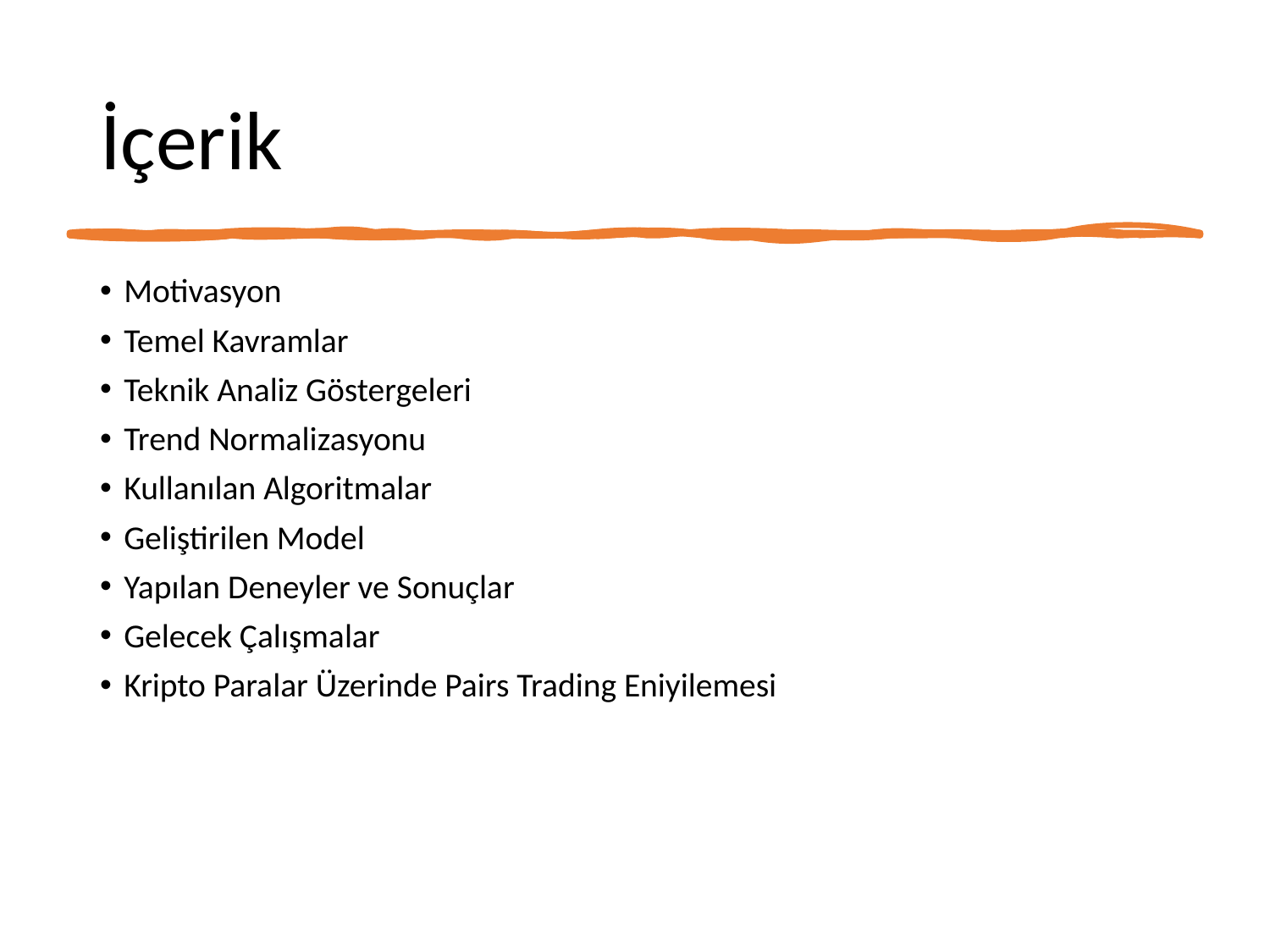

# İçerik

Motivasyon
Temel Kavramlar
Teknik Analiz Göstergeleri
Trend Normalizasyonu
Kullanılan Algoritmalar
Geliştirilen Model
Yapılan Deneyler ve Sonuçlar
Gelecek Çalışmalar
Kripto Paralar Üzerinde Pairs Trading Eniyilemesi